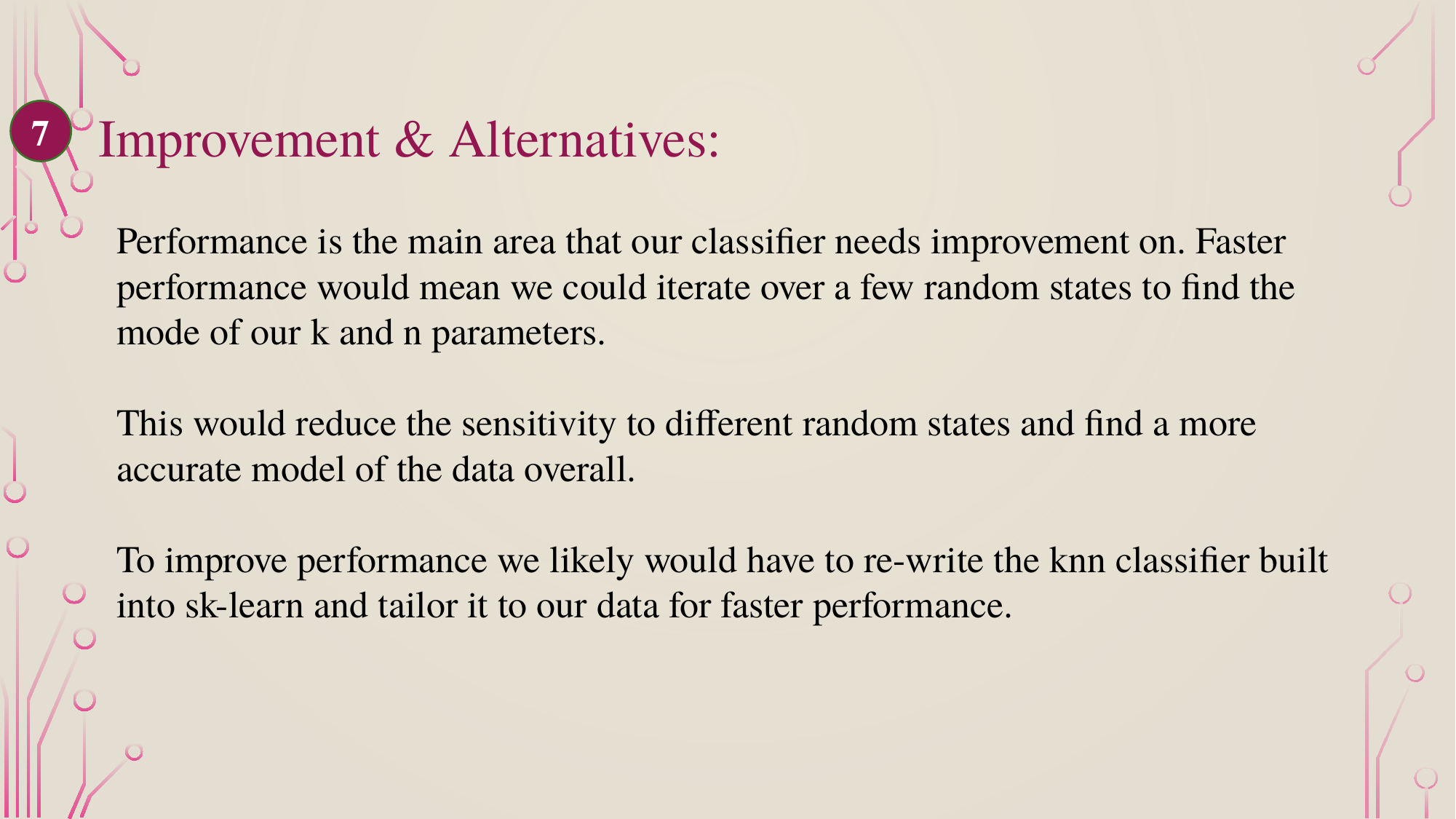

Improvement & Alternatives:
7
Performance is the main area that our classifier needs improvement on. Faster performance would mean we could iterate over a few random states to find the mode of our k and n parameters.

This would reduce the sensitivity to different random states and find a more accurate model of the data overall.

To improve performance we likely would have to re-write the knn classifier built into sk-learn and tailor it to our data for faster performance.